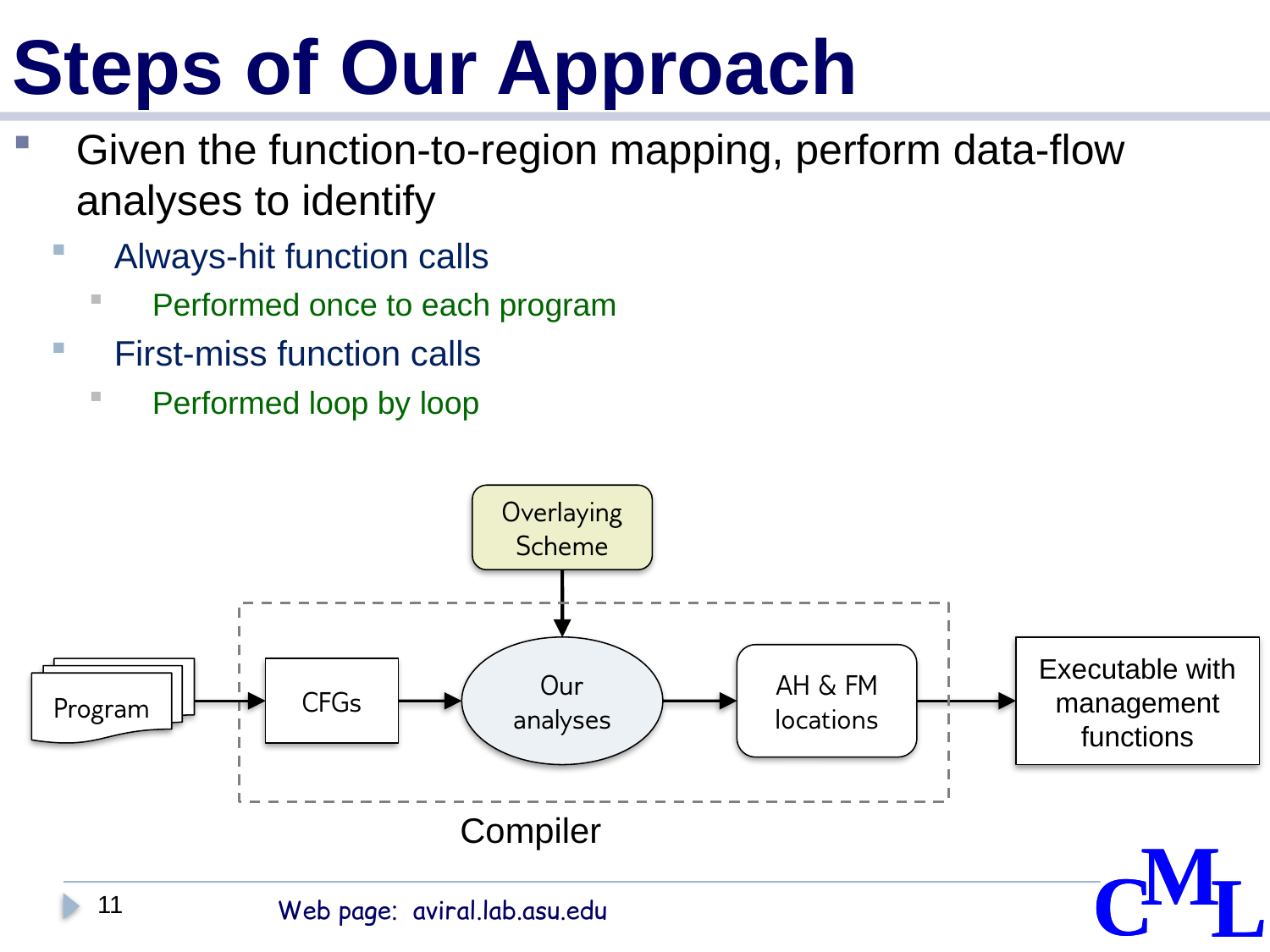

# Steps of Our Approach
Given the function-to-region mapping, perform data-flow analyses to identify
Always-hit function calls
Performed once to each program
First-miss function calls
Performed loop by loop

Overlaying Scheme

Our analyses
AH & FM locations
Executable with management functions

Program
CFGs
Compiler
11